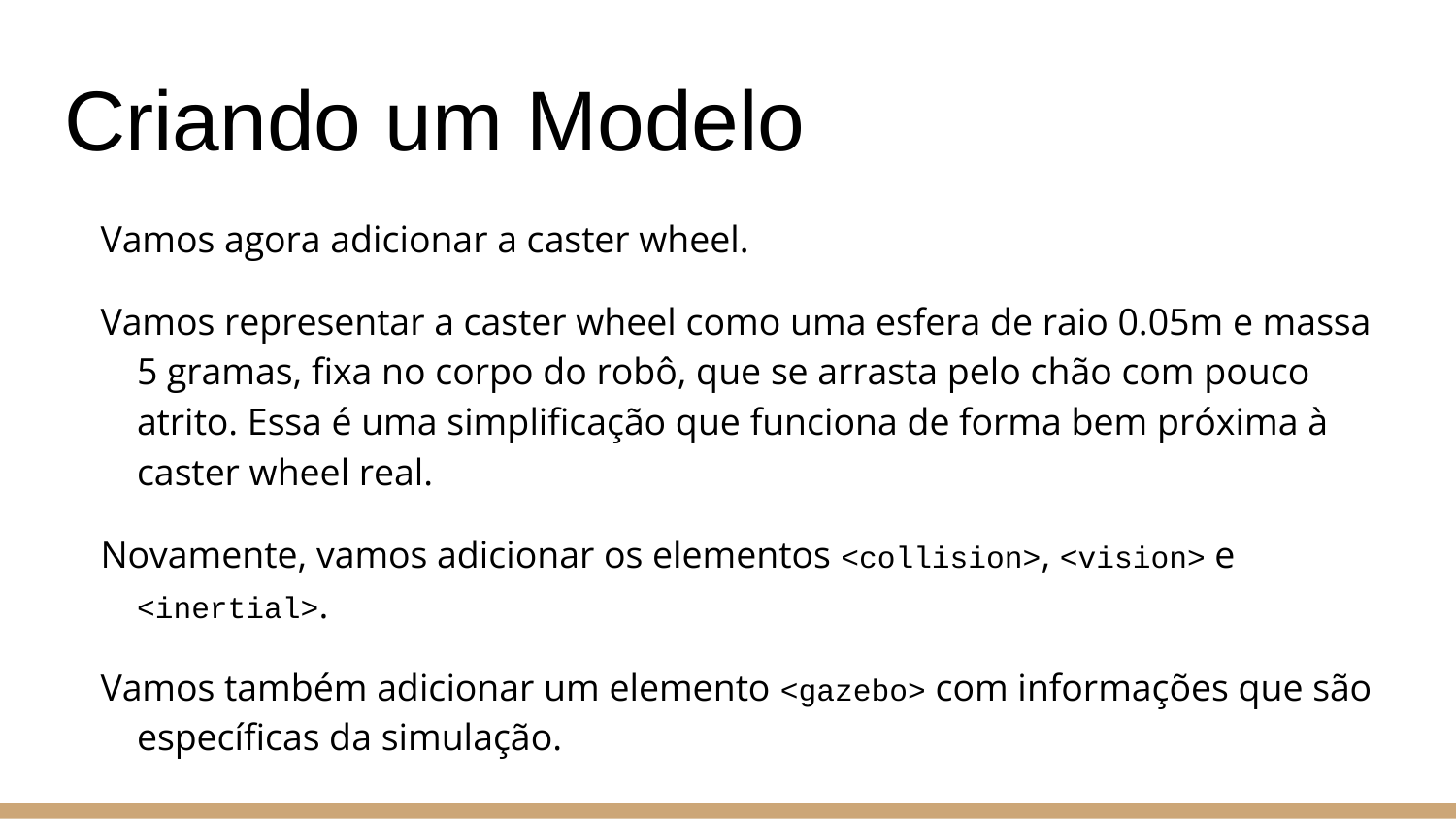

# Criando um Modelo
Vamos agora adicionar a caster wheel.
Vamos representar a caster wheel como uma esfera de raio 0.05m e massa 5 gramas, fixa no corpo do robô, que se arrasta pelo chão com pouco atrito. Essa é uma simplificação que funciona de forma bem próxima à caster wheel real.
Novamente, vamos adicionar os elementos <collision>, <vision> e <inertial>.
Vamos também adicionar um elemento <gazebo> com informações que são específicas da simulação.